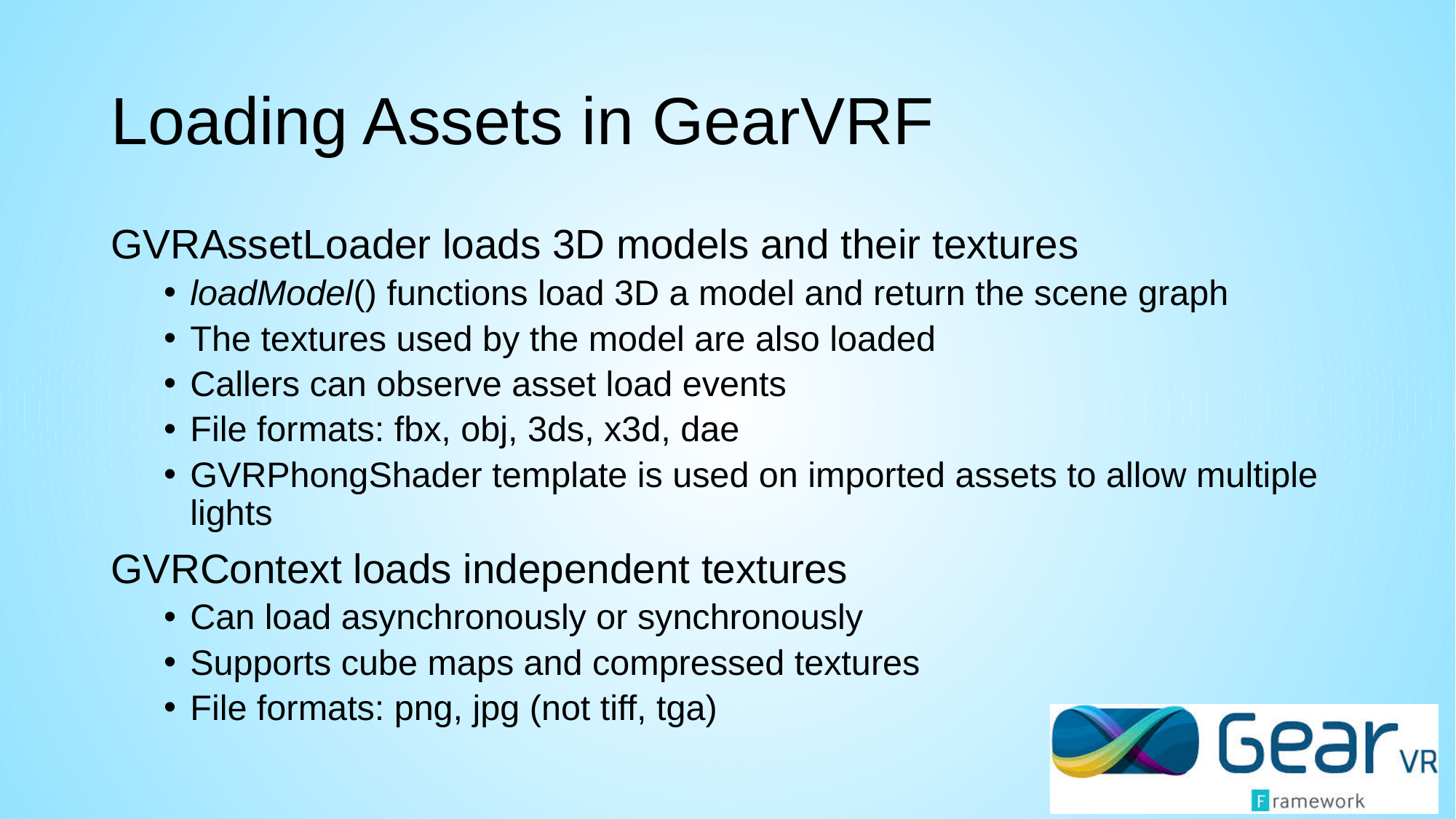

# Loading Assets in GearVRF
GVRAssetLoader loads 3D models and their textures
loadModel() functions load 3D a model and return the scene graph
The textures used by the model are also loaded
Callers can observe asset load events
File formats: fbx, obj, 3ds, x3d, dae
GVRPhongShader template is used on imported assets to allow multiple lights
GVRContext loads independent textures
Can load asynchronously or synchronously
Supports cube maps and compressed textures
File formats: png, jpg (not tiff, tga)